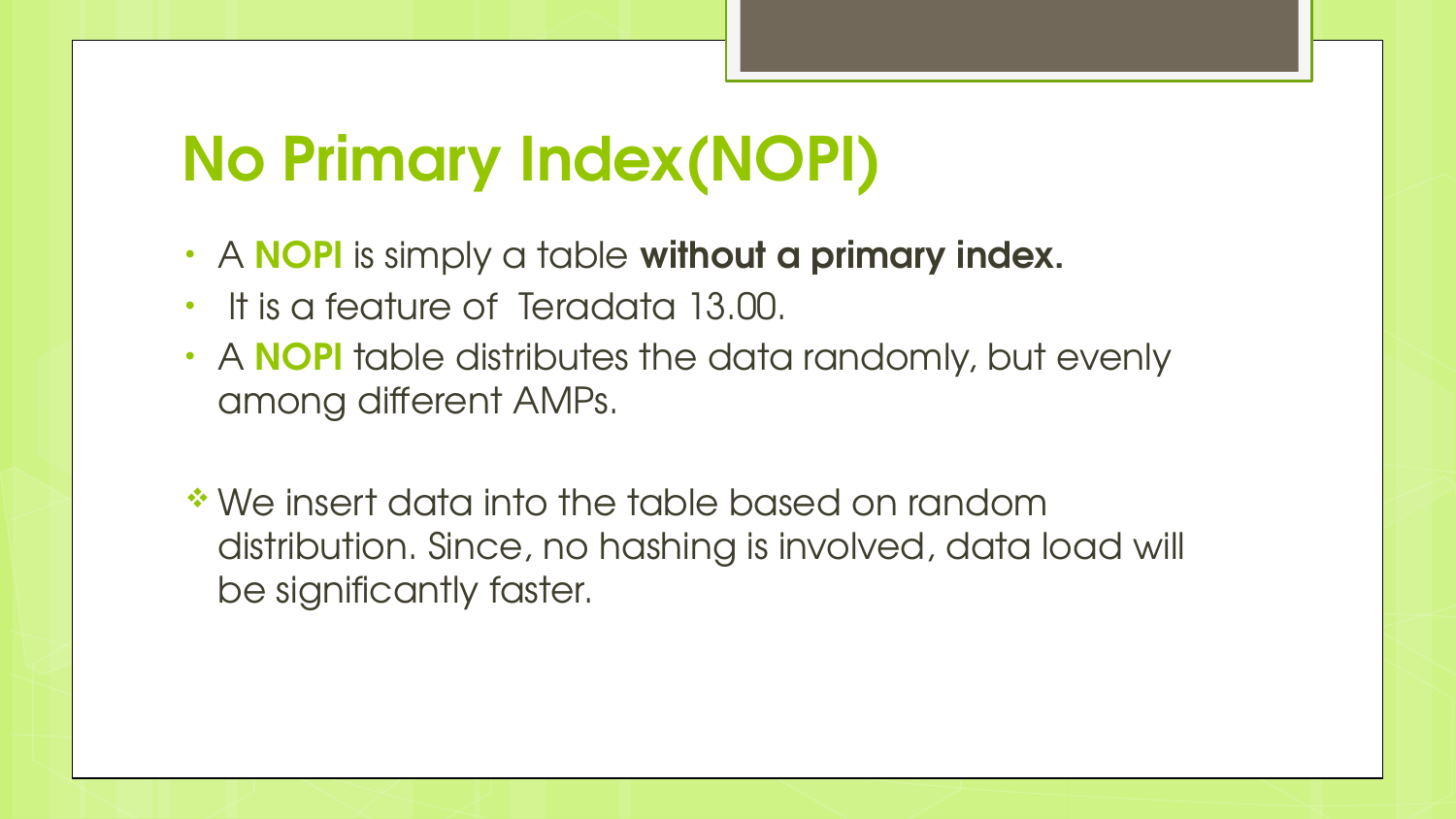

# No Primary Index(NOPI)
A NOPI is simply a table without a primary index.
 It is a feature of  Teradata 13.00.
A NOPI table distributes the data randomly, but evenly among different AMPs.

We insert data into the table based on random distribution. Since, no hashing is involved, data load will be significantly faster.